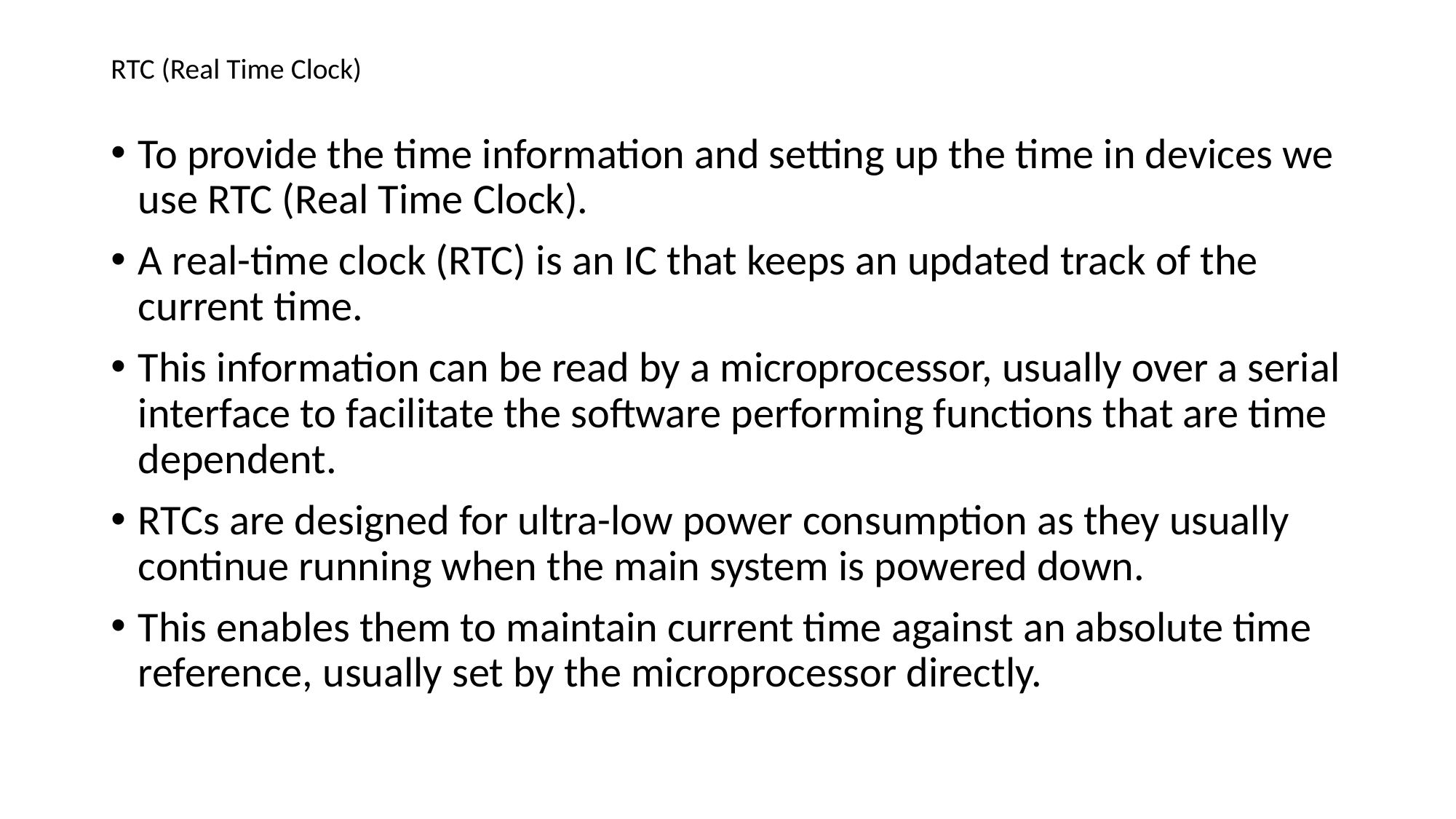

# RTC (Real Time Clock)
To provide the time information and setting up the time in devices we use RTC (Real Time Clock).
A real-time clock (RTC) is an IC that keeps an updated track of the current time.
This information can be read by a microprocessor, usually over a serial interface to facilitate the software performing functions that are time dependent.
RTCs are designed for ultra-low power consumption as they usually continue running when the main system is powered down.
This enables them to maintain current time against an absolute time reference, usually set by the microprocessor directly.